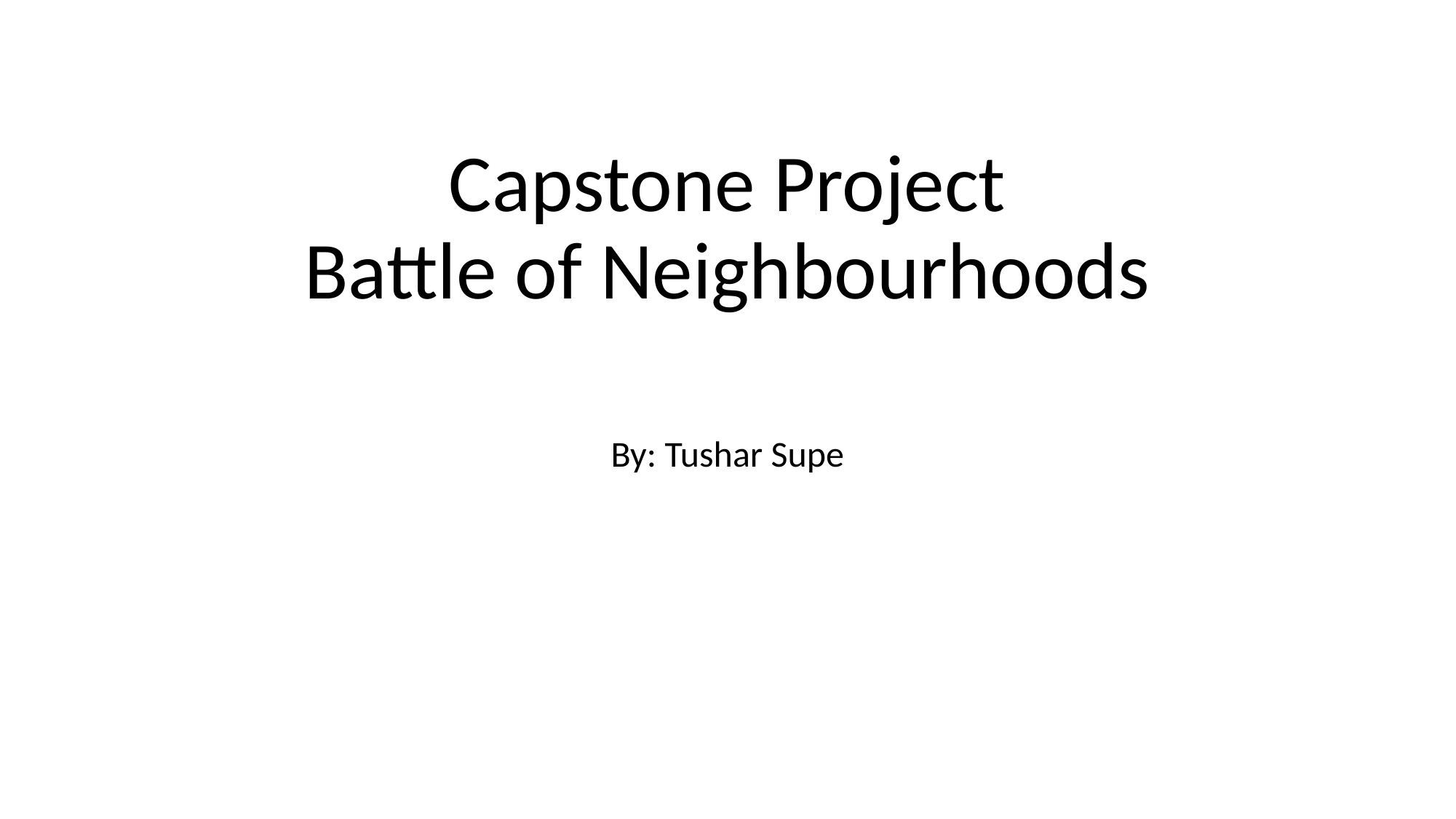

# Capstone Project Battle of Neighbourhoods
By: Tushar Supe